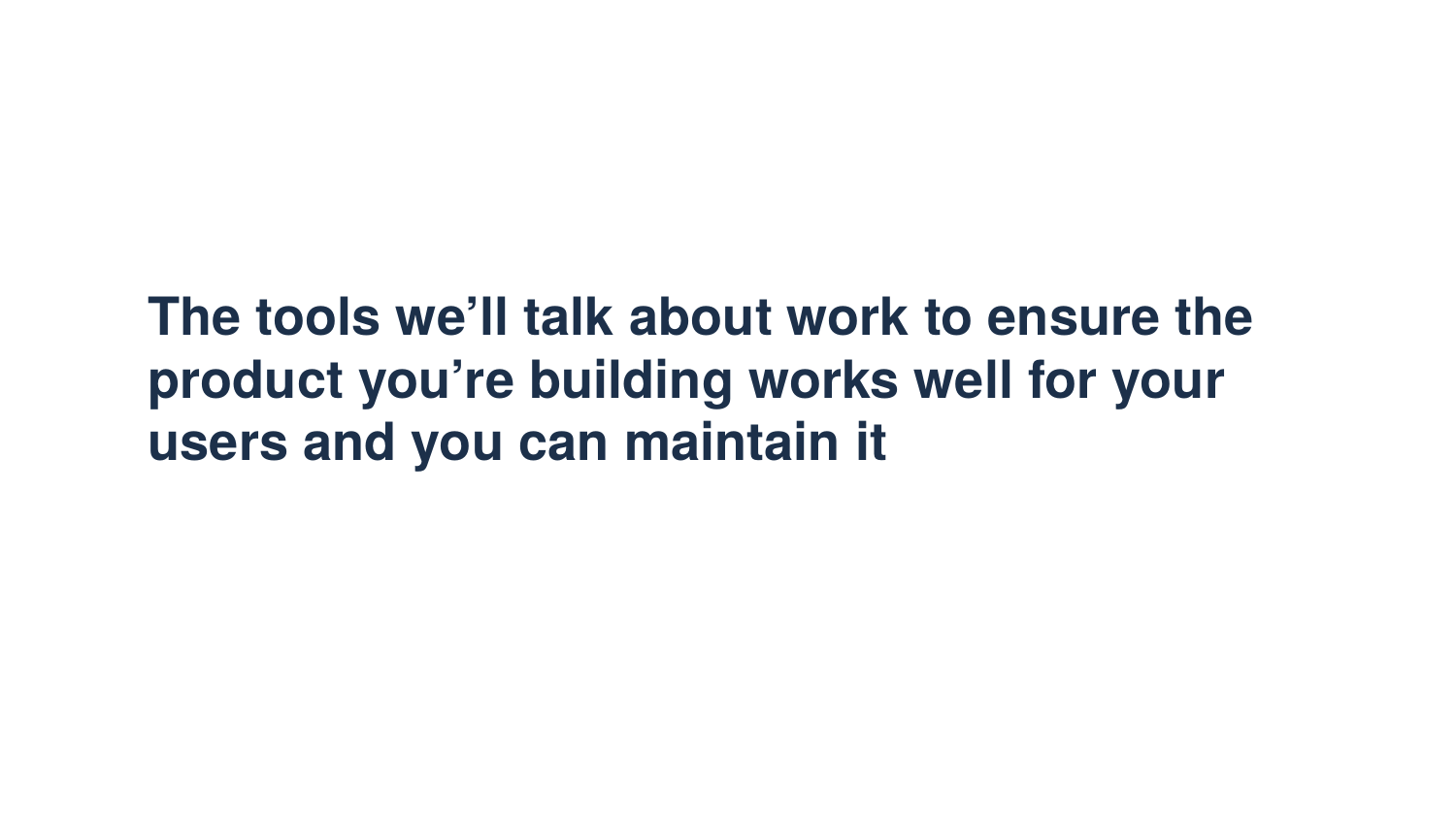

# The tools we’ll talk about work to ensure the product you’re building works well for your users and you can maintain it